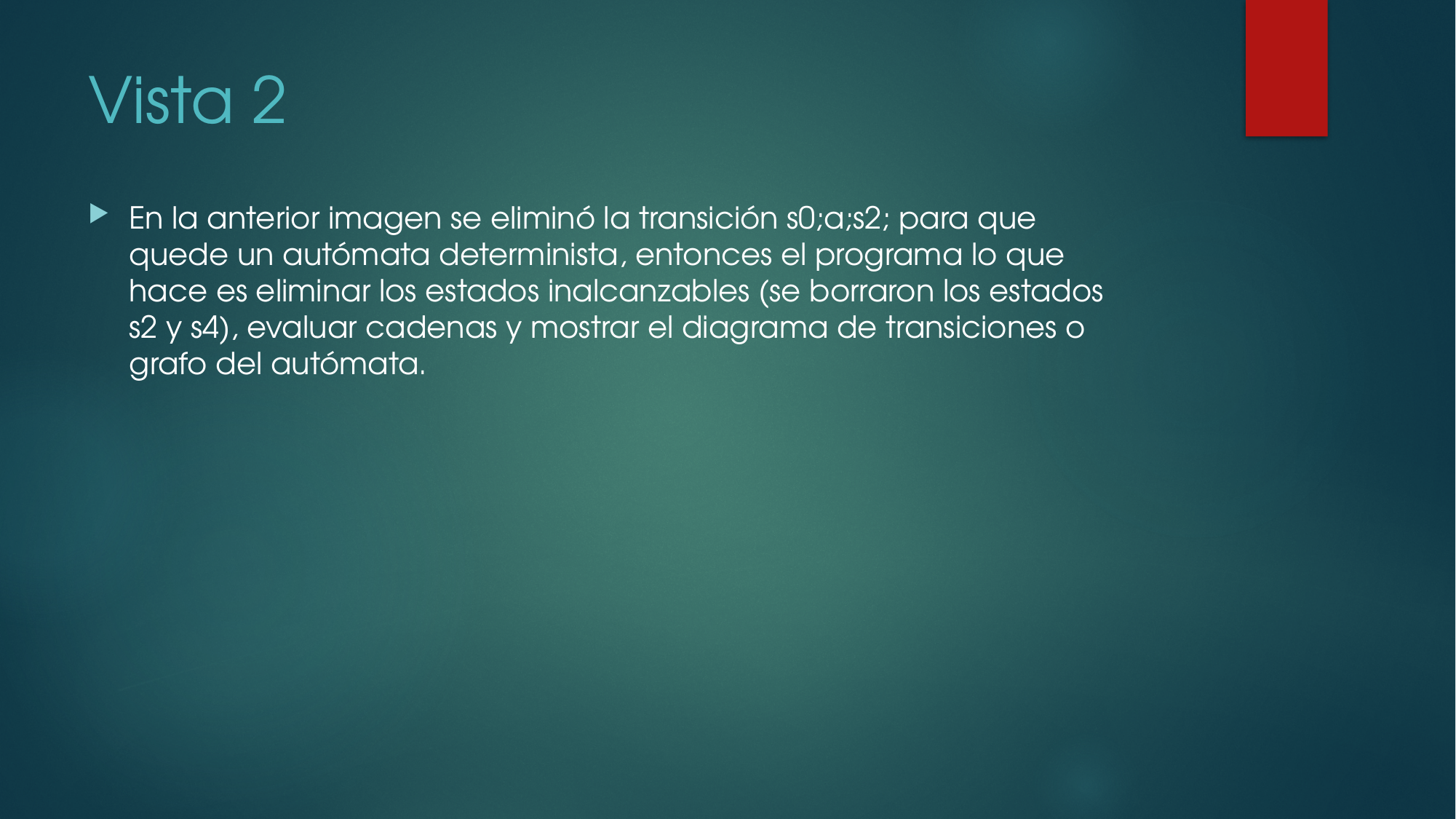

# Vista 2
En la anterior imagen se eliminó la transición s0;a;s2; para que quede un autómata determinista, entonces el programa lo que hace es eliminar los estados inalcanzables (se borraron los estados s2 y s4), evaluar cadenas y mostrar el diagrama de transiciones o grafo del autómata.